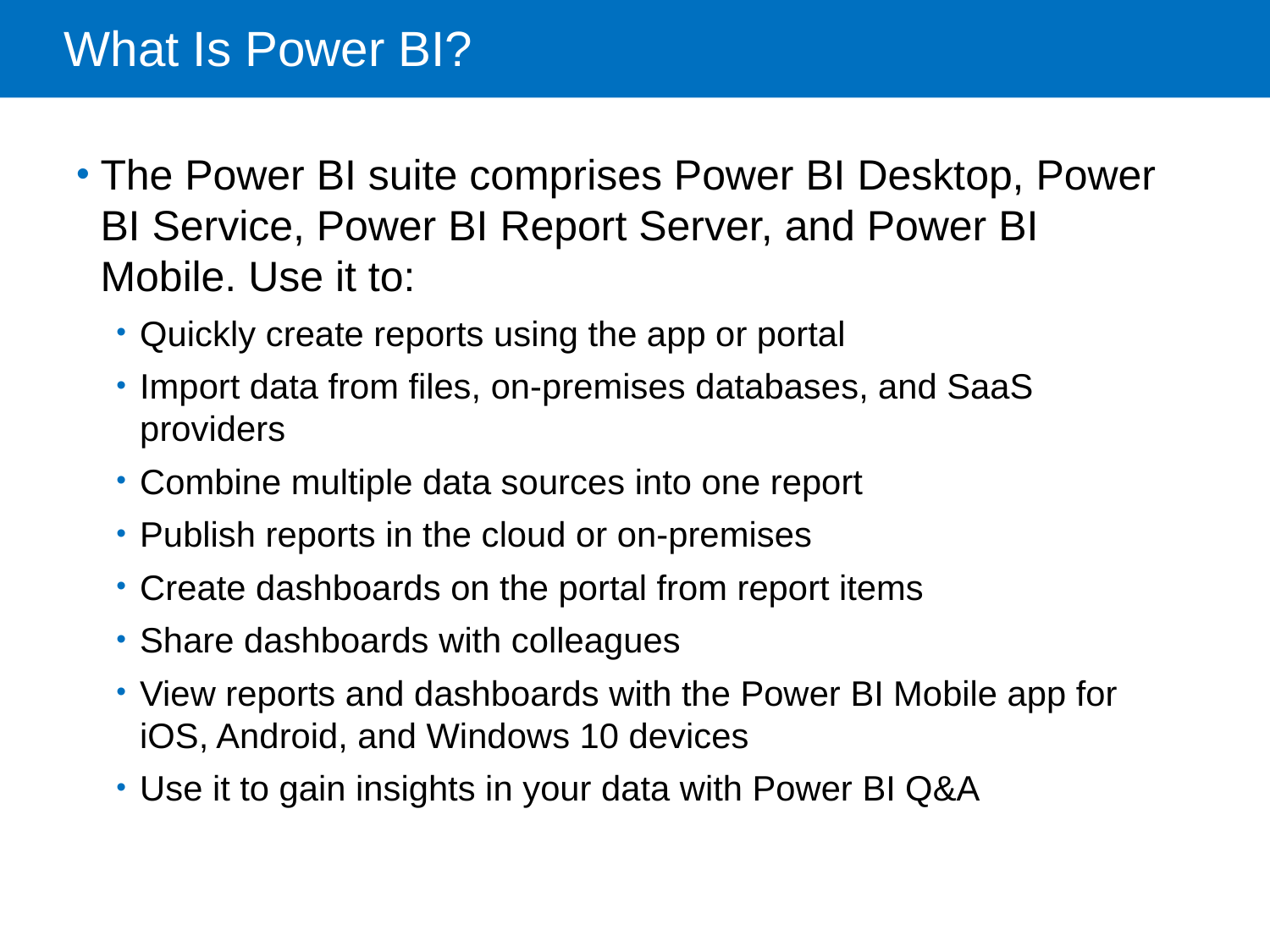

# What Is Power BI?
The Power BI suite comprises Power BI Desktop, Power BI Service, Power BI Report Server, and Power BI Mobile. Use it to:
Quickly create reports using the app or portal
Import data from files, on-premises databases, and SaaS providers
Combine multiple data sources into one report
Publish reports in the cloud or on-premises
Create dashboards on the portal from report items
Share dashboards with colleagues
View reports and dashboards with the Power BI Mobile app for iOS, Android, and Windows 10 devices
Use it to gain insights in your data with Power BI Q&A